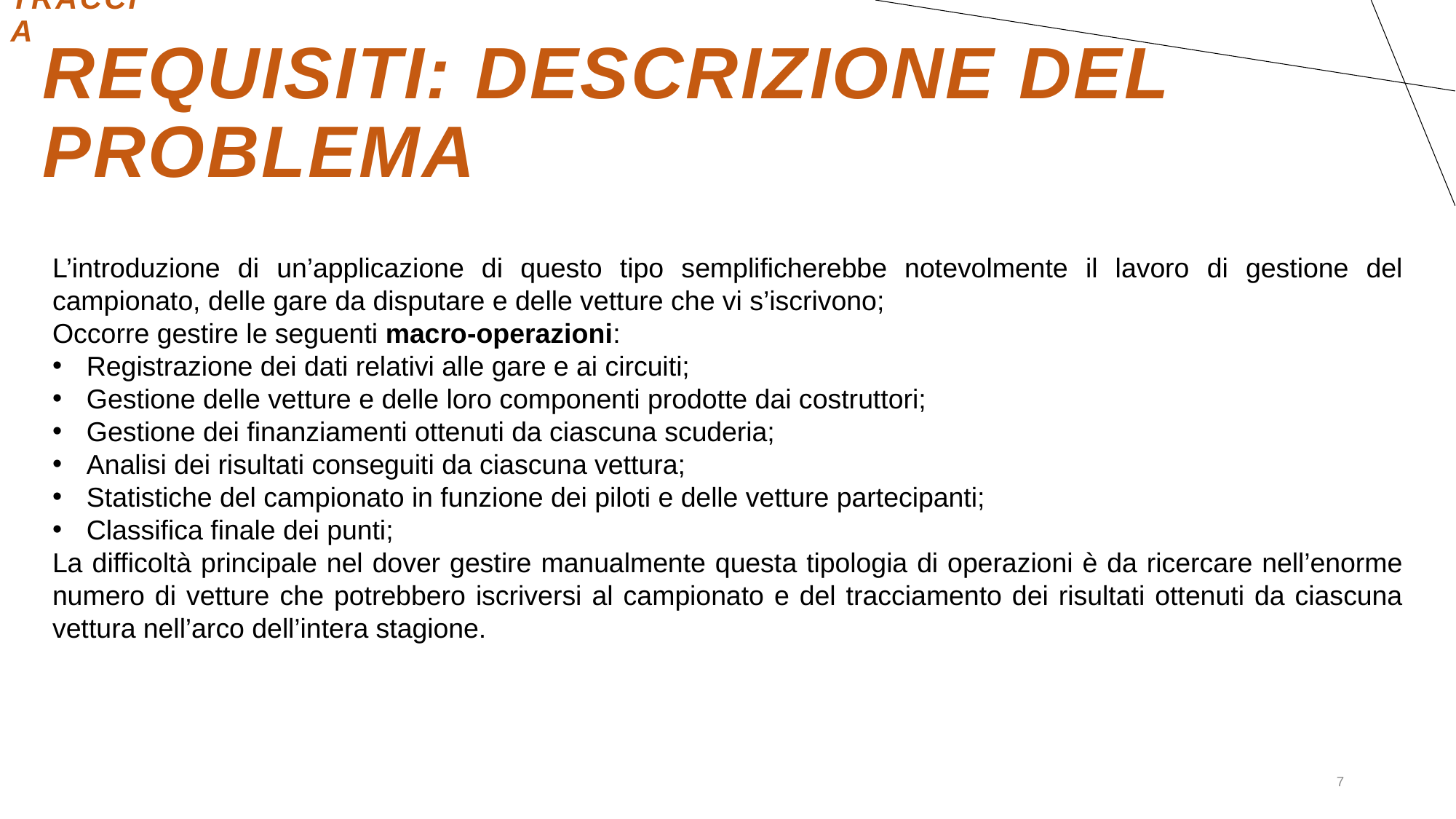

TRACCIA
Requisiti: descrizione del problema
L’introduzione di un’applicazione di questo tipo semplificherebbe notevolmente il lavoro di gestione del campionato, delle gare da disputare e delle vetture che vi s’iscrivono;
Occorre gestire le seguenti macro-operazioni:
Registrazione dei dati relativi alle gare e ai circuiti;
Gestione delle vetture e delle loro componenti prodotte dai costruttori;
Gestione dei finanziamenti ottenuti da ciascuna scuderia;
Analisi dei risultati conseguiti da ciascuna vettura;
Statistiche del campionato in funzione dei piloti e delle vetture partecipanti;
Classifica finale dei punti;
La difficoltà principale nel dover gestire manualmente questa tipologia di operazioni è da ricercare nell’enorme numero di vetture che potrebbero iscriversi al campionato e del tracciamento dei risultati ottenuti da ciascuna vettura nell’arco dell’intera stagione.
7